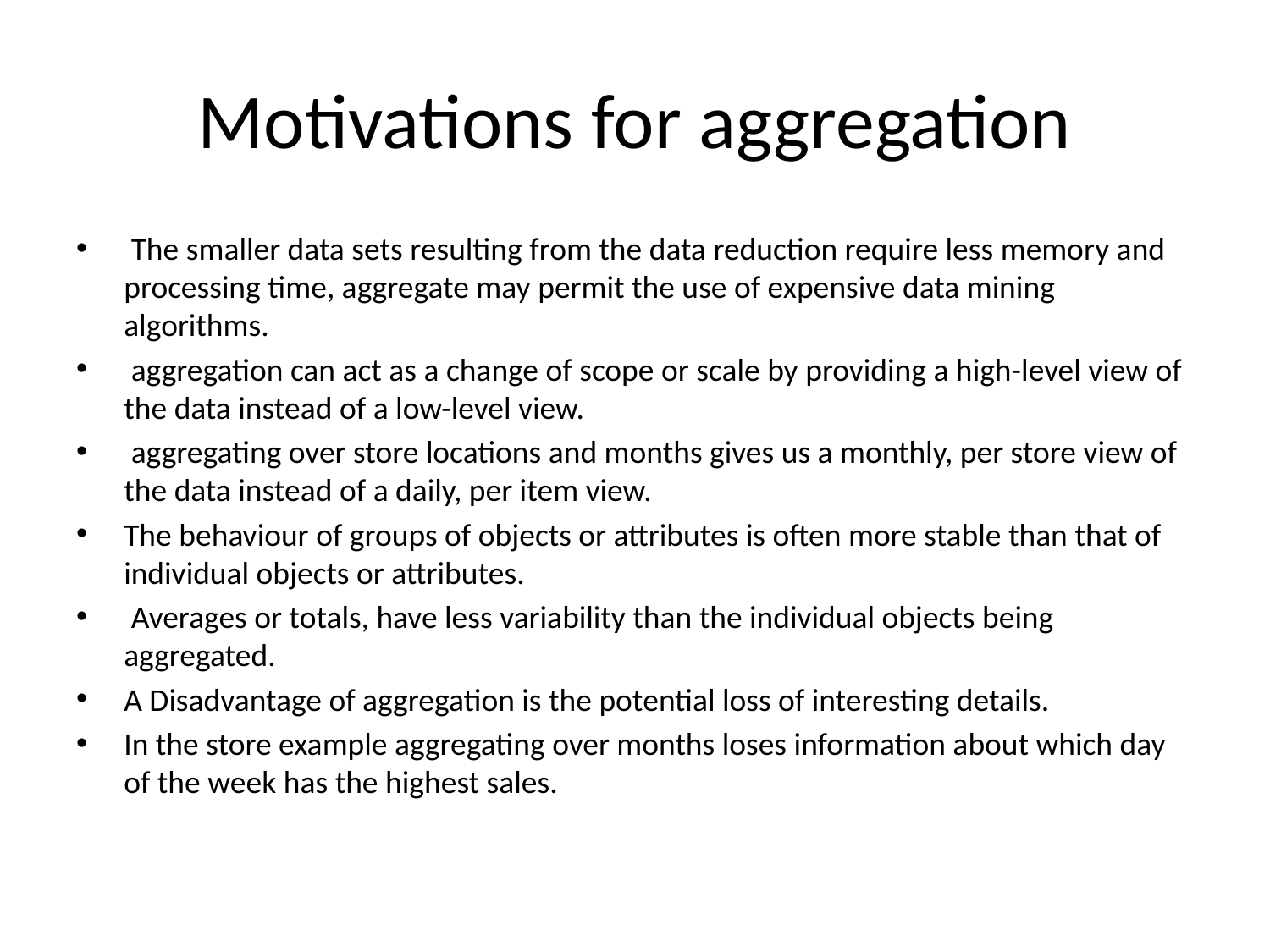

# Motivations for aggregation
 The smaller data sets resulting from the data reduction require less memory and processing time, aggregate may permit the use of expensive data mining algorithms.
 aggregation can act as a change of scope or scale by providing a high-level view of the data instead of a low-level view.
 aggregating over store locations and months gives us a monthly, per store view of the data instead of a daily, per item view.
The behaviour of groups of objects or attributes is often more stable than that of individual objects or attributes.
 Averages or totals, have less variability than the individual objects being aggregated.
A Disadvantage of aggregation is the potential loss of interesting details.
In the store example aggregating over months loses information about which day of the week has the highest sales.